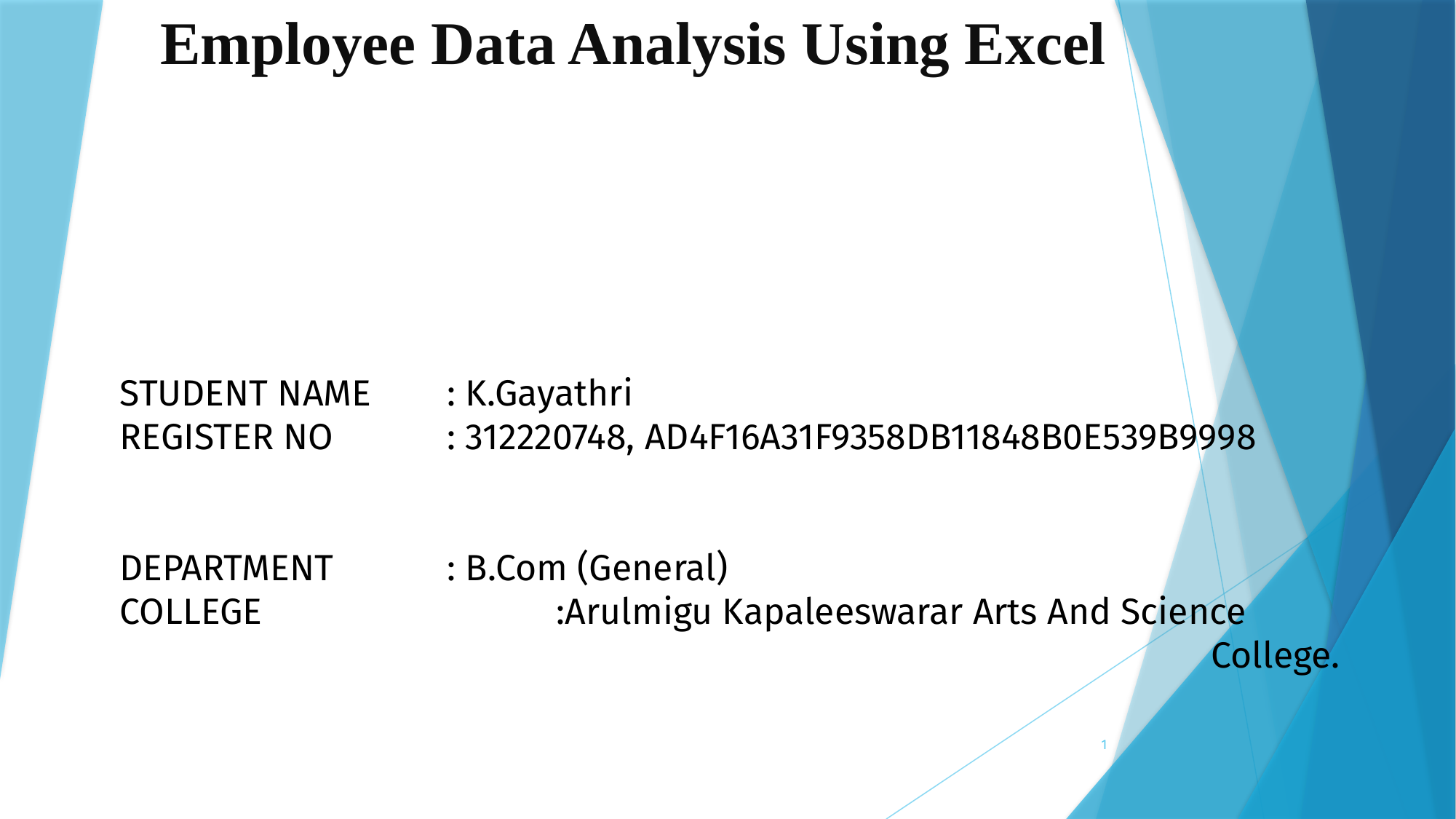

# Employee Data Analysis Using Excel
STUDENT NAME	: K.Gayathri
REGISTER NO		: 312220748, AD4F16A31F9358DB11848B0E539B9998
DEPARTMENT		: B.Com (General)
COLLEGE			:Arulmigu Kapaleeswarar Arts And Science 					 						College.

1